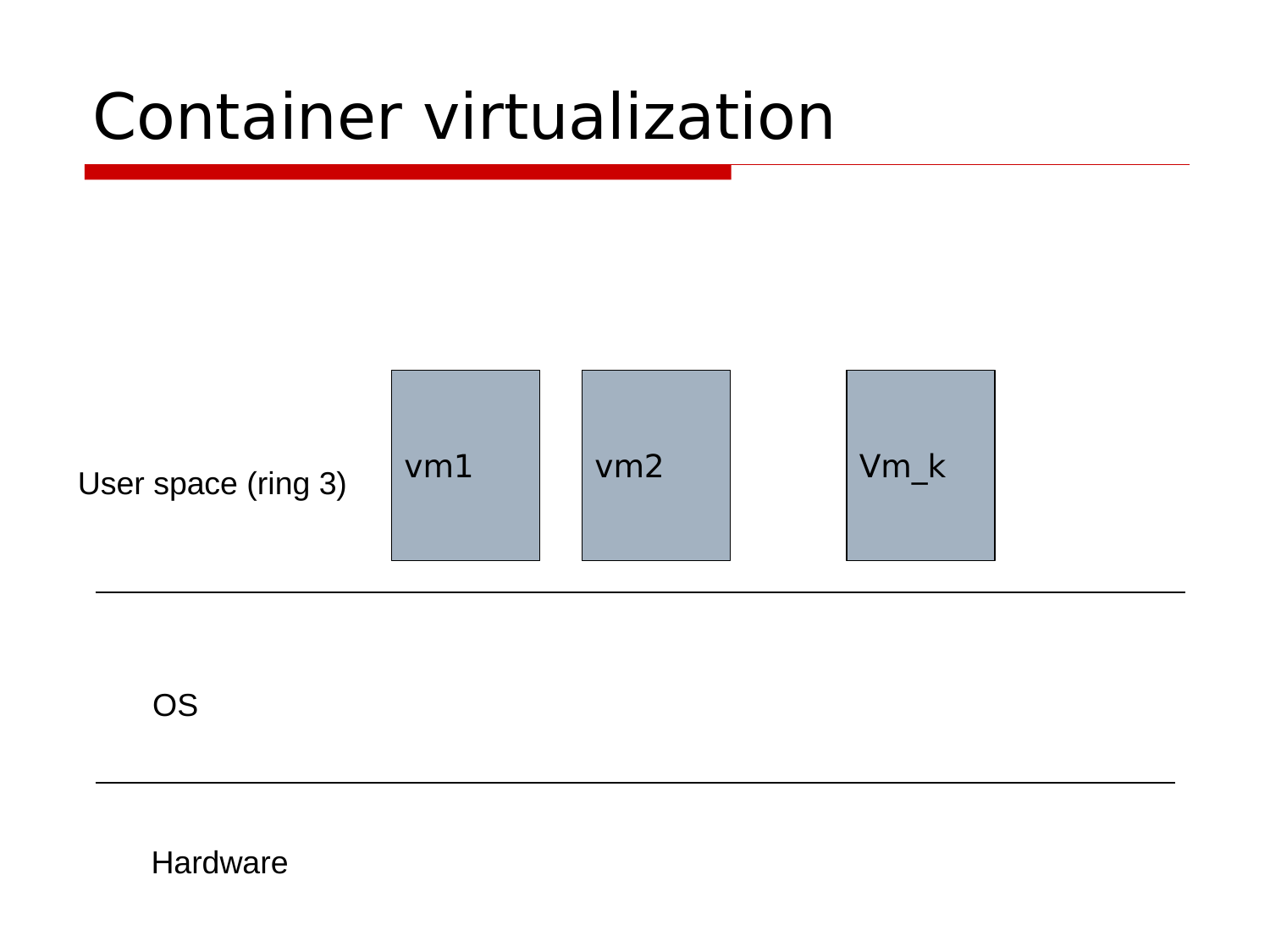

# Container virtualization
vm1
vm2
Vm_k
User space (ring 3)
OS
Hardware